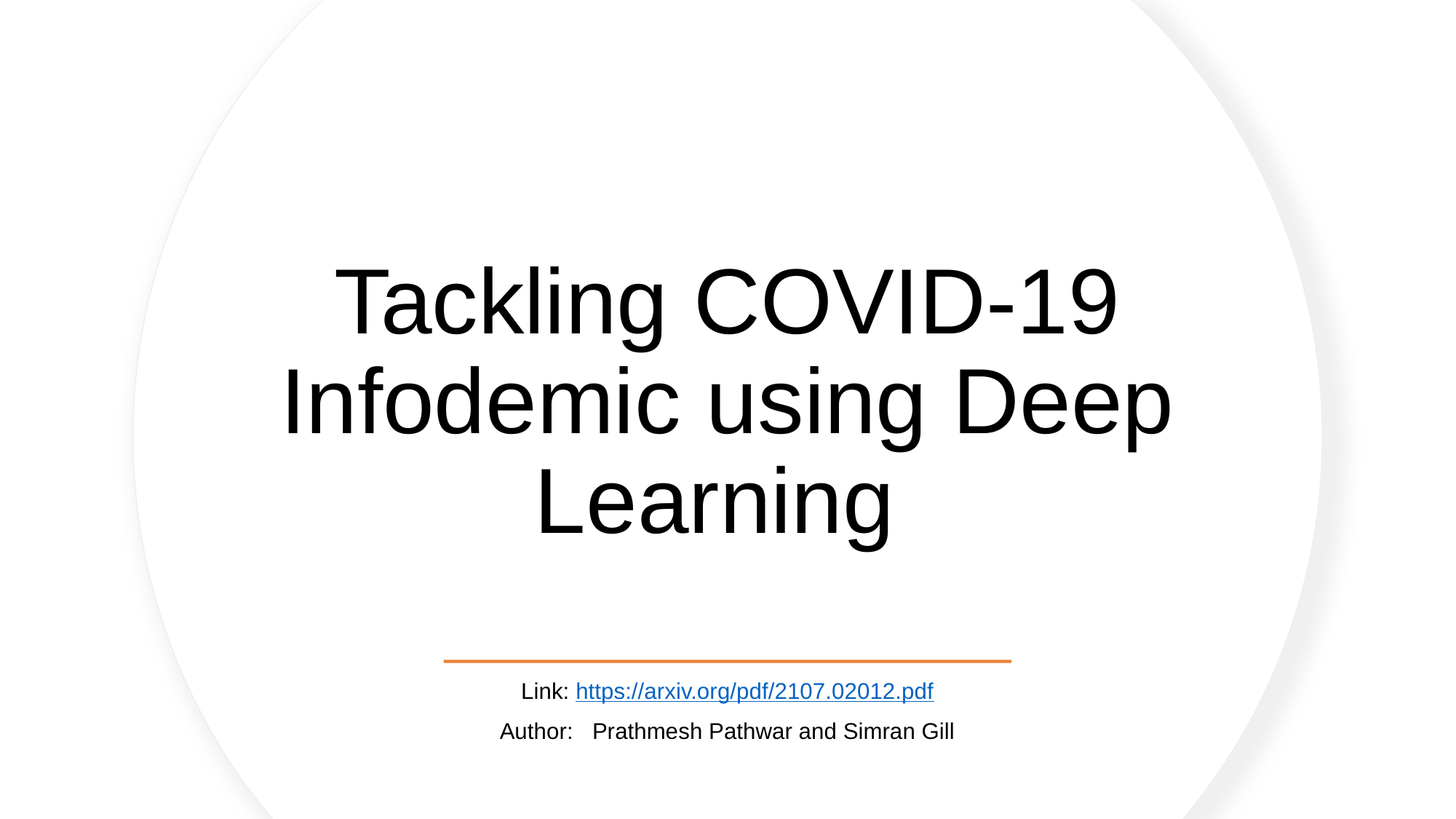

# Tackling COVID-19 Infodemic using Deep Learning

Link: https://arxiv.org/pdf/2107.02012.pdf
Author:   Prathmesh Pathwar and Simran Gill